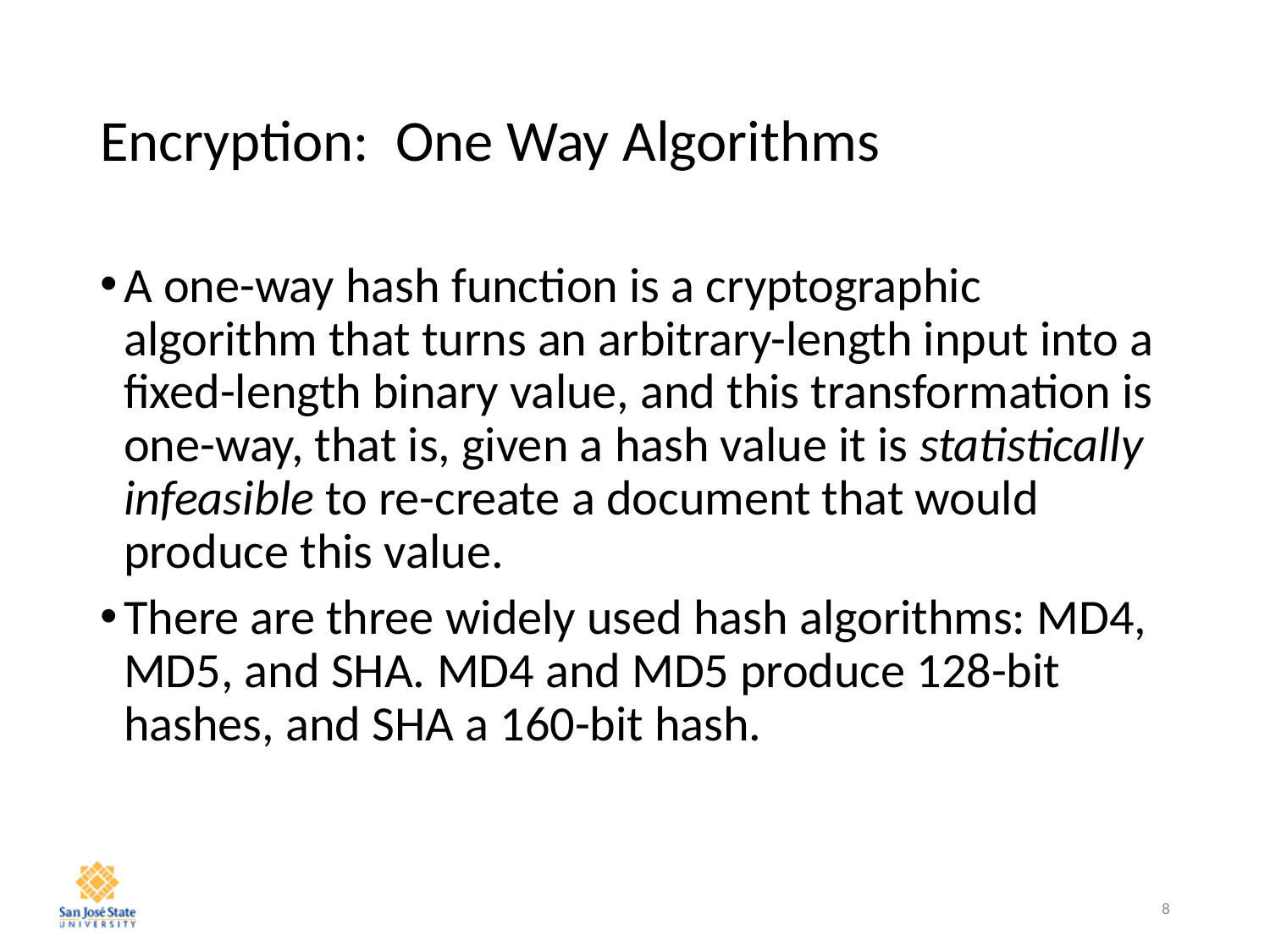

# Encryption:  One Way Algorithms
A one-way hash function is a cryptographic algorithm that turns an arbitrary-length input into a fixed-length binary value, and this transformation is one-way, that is, given a hash value it is statistically infeasible to re-create a document that would produce this value.
There are three widely used hash algorithms: MD4, MD5, and SHA. MD4 and MD5 produce 128-bit hashes, and SHA a 160-bit hash.

8